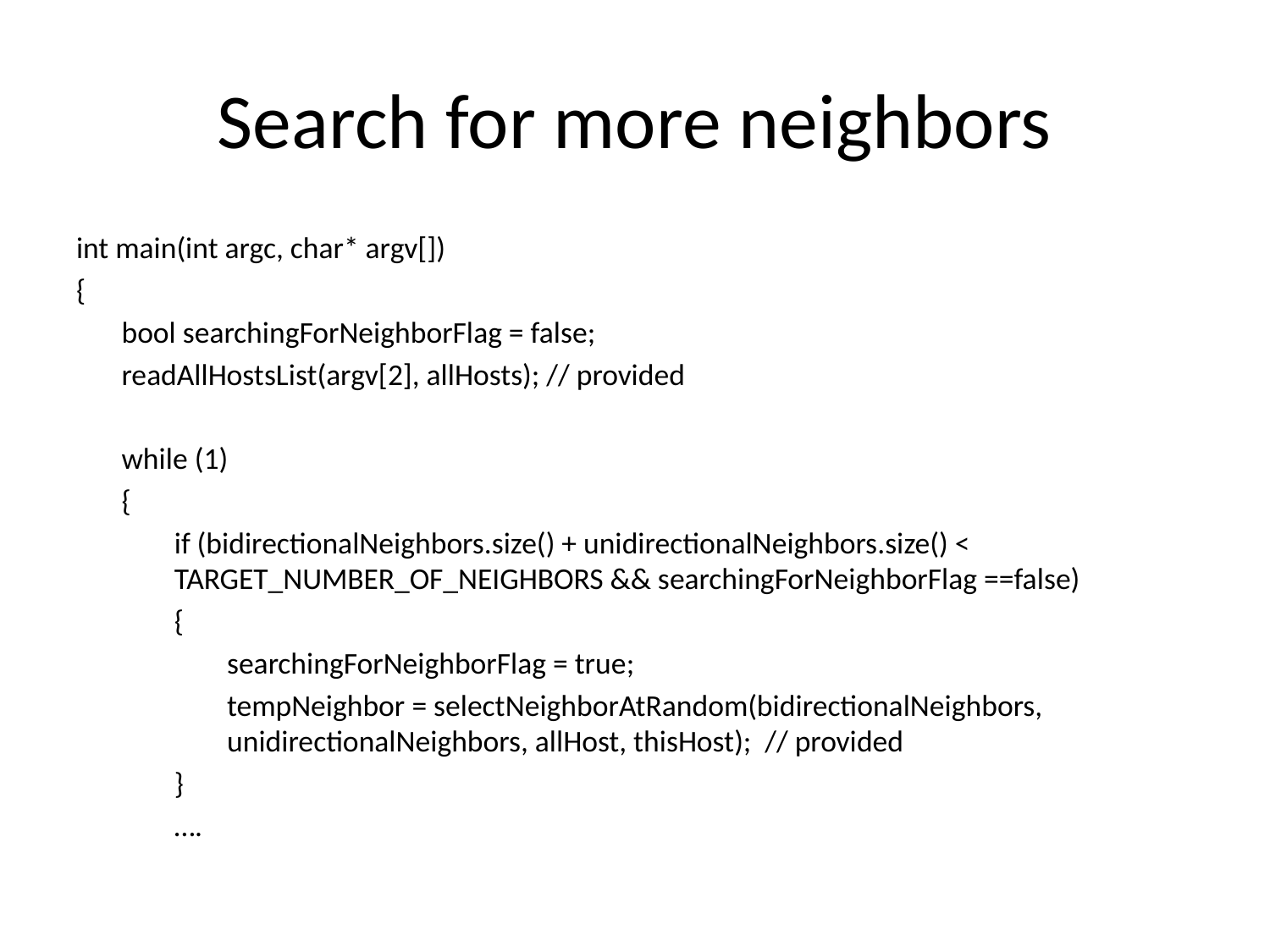

# Search for more neighbors
int main(int argc, char* argv[])
{
	bool searchingForNeighborFlag = false;
	readAllHostsList(argv[2], allHosts); // provided

	while (1)
	{
	if (bidirectionalNeighbors.size() + unidirectionalNeighbors.size() < TARGET_NUMBER_OF_NEIGHBORS && searchingForNeighborFlag ==false)
	{
	searchingForNeighborFlag = true;
	tempNeighbor = selectNeighborAtRandom(bidirectionalNeighbors, unidirectionalNeighbors, allHost, thisHost);  // provided
	}
	….